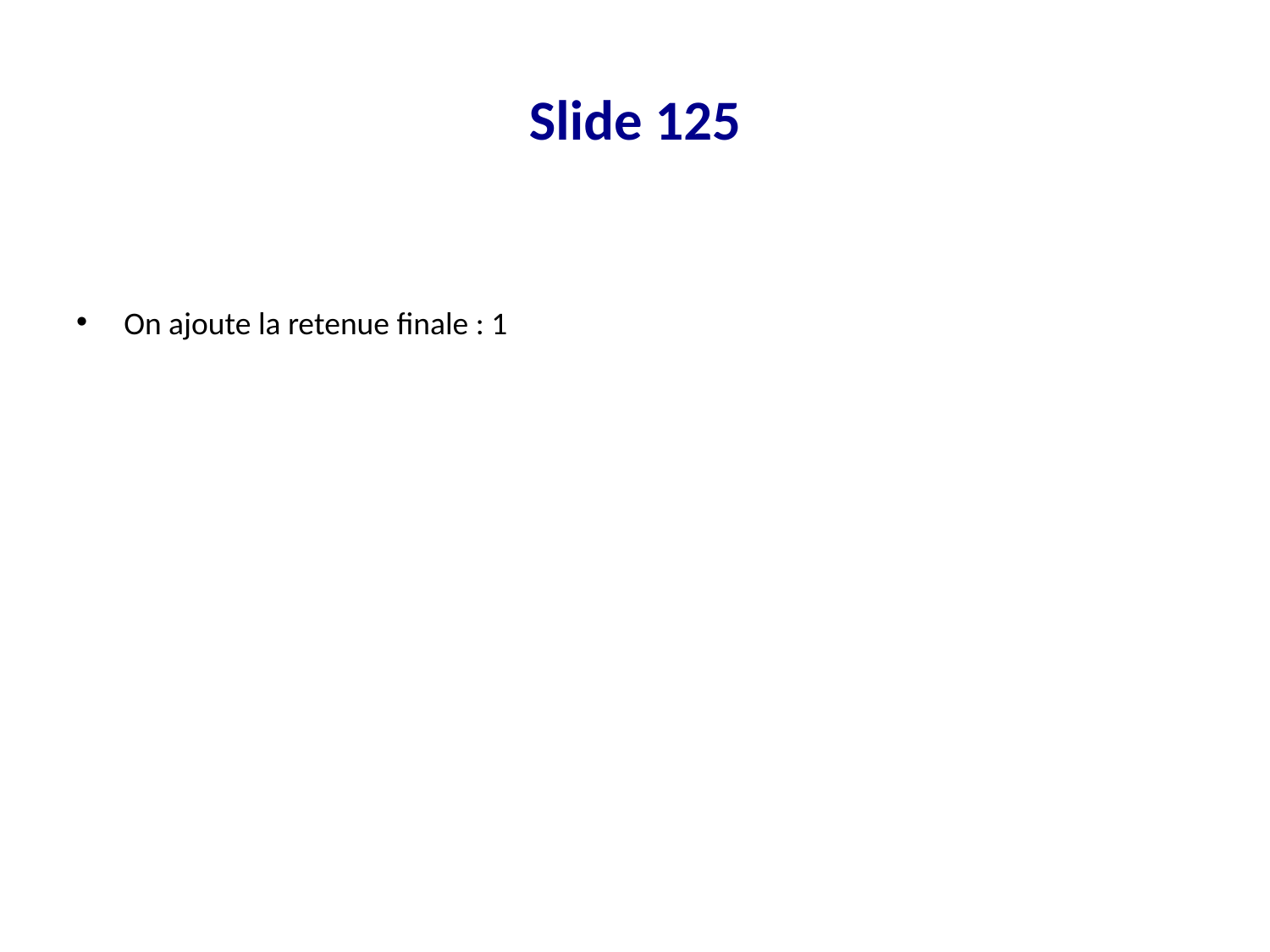

# Slide 125

On ajoute la retenue finale : 1